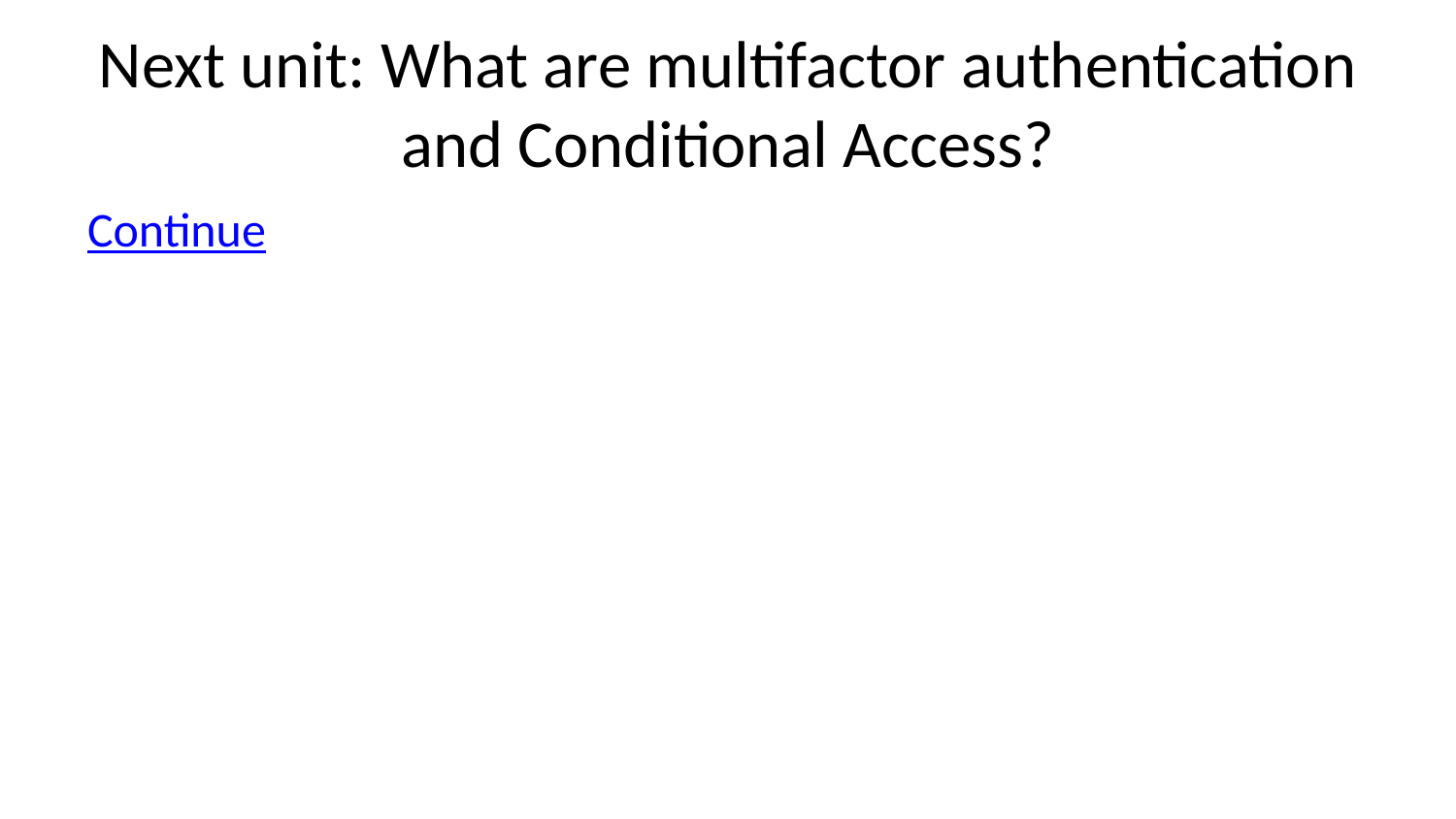

# Next unit: What are multifactor authentication and Conditional Access?
Continue